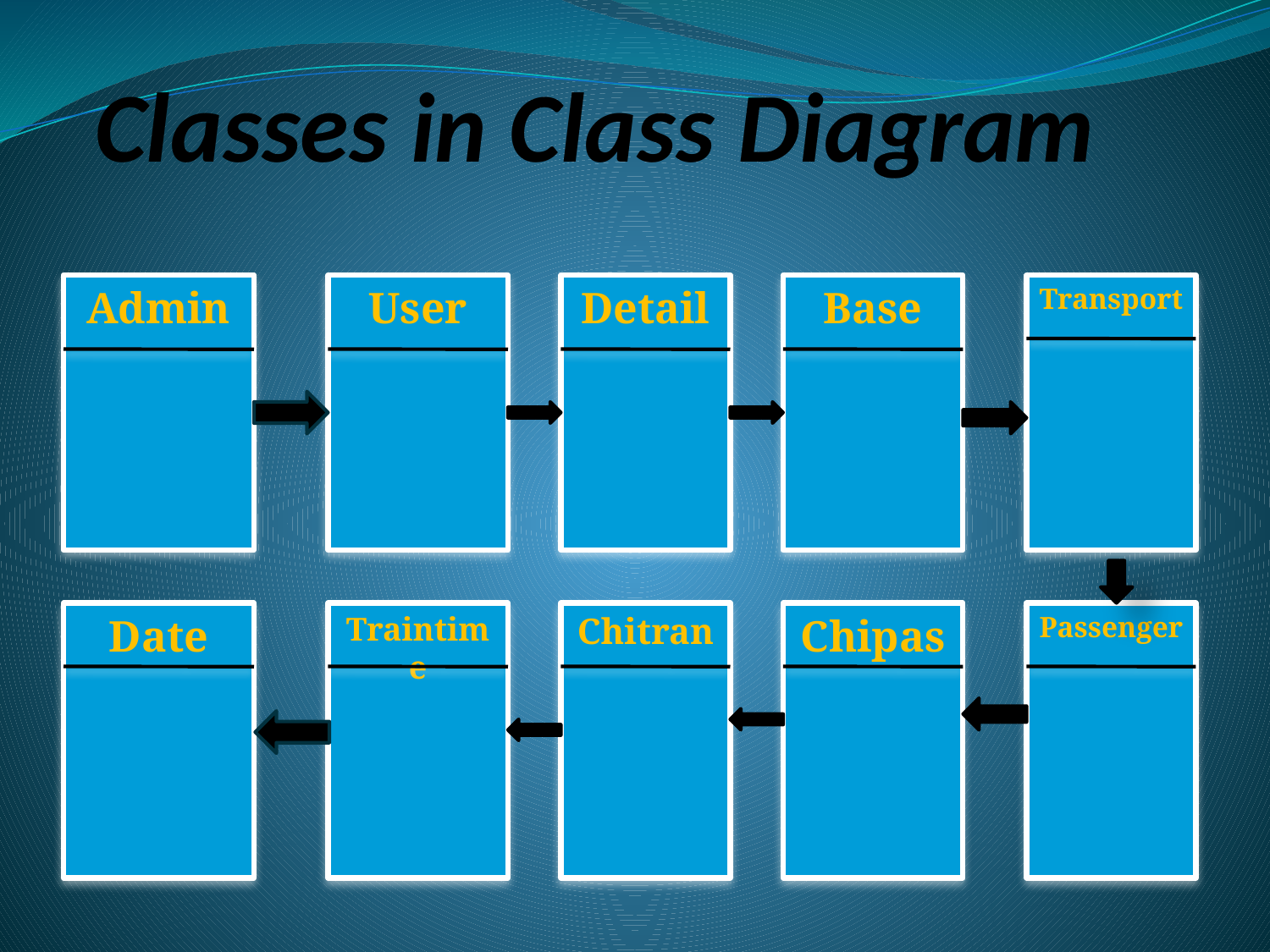

# Classes in Class Diagram
Admin
User
Detail
Base
Transport

Date
Traintime
Chitran
Chipas
Passenger